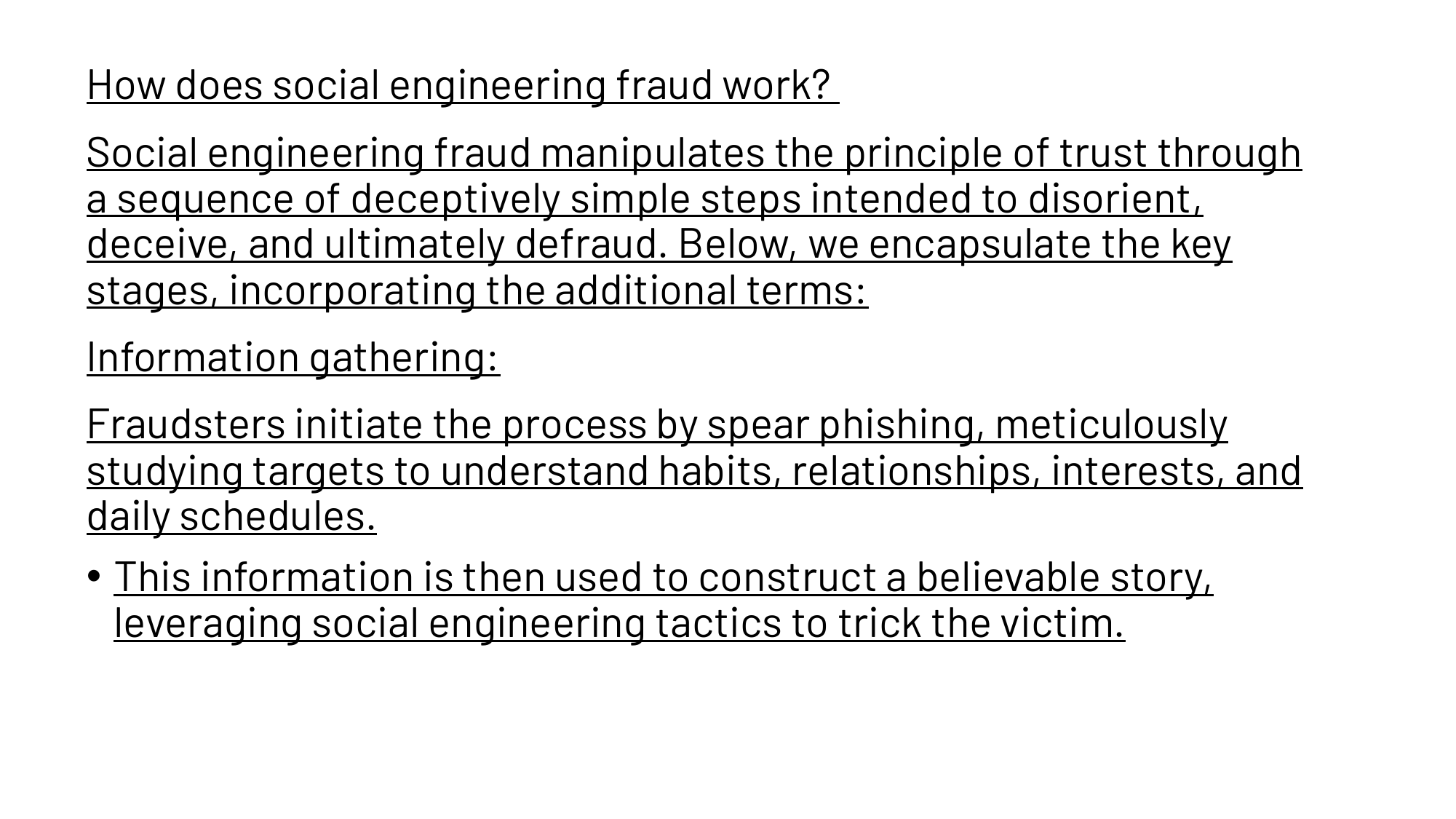

#
How does social engineering fraud work?
Social engineering fraud manipulates the principle of trust through a sequence of deceptively simple steps intended to disorient, deceive, and ultimately defraud. Below, we encapsulate the key stages, incorporating the additional terms:
Information gathering:
Fraudsters initiate the process by spear phishing, meticulously studying targets to understand habits, relationships, interests, and daily schedules.
This information is then used to construct a believable story, leveraging social engineering tactics to trick the victim.